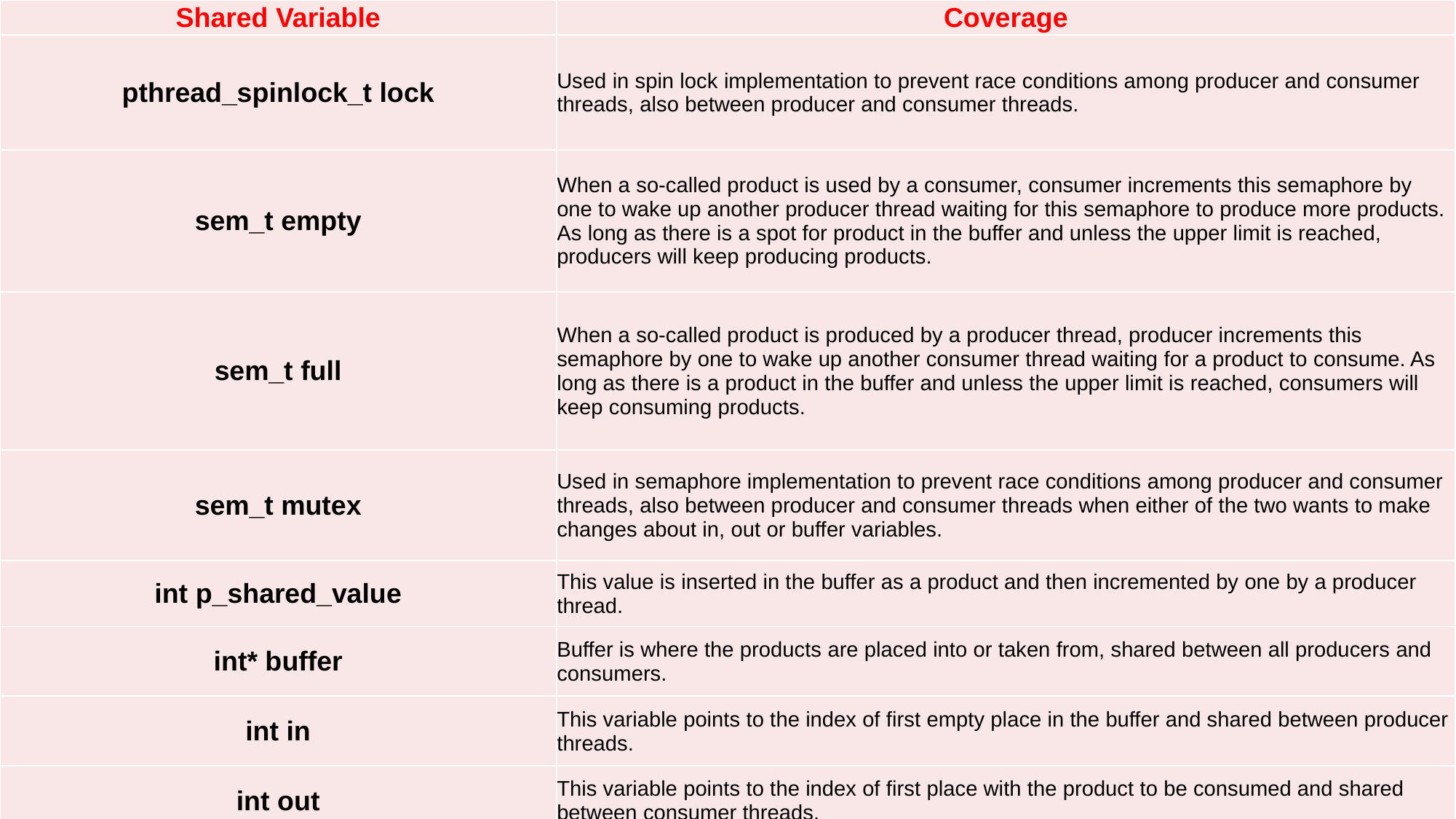

| Shared Variable | Coverage |
| --- | --- |
| pthread\_spinlock\_t lock | Used in spin lock implementation to prevent race conditions among producer and consumer threads, also between producer and consumer threads. |
| sem\_t empty | When a so-called product is used by a consumer, consumer increments this semaphore by one to wake up another producer thread waiting for this semaphore to produce more products. As long as there is a spot for product in the buffer and unless the upper limit is reached, producers will keep producing products. |
| sem\_t full | When a so-called product is produced by a producer thread, producer increments this semaphore by one to wake up another consumer thread waiting for a product to consume. As long as there is a product in the buffer and unless the upper limit is reached, consumers will keep consuming products. |
| sem\_t mutex | Used in semaphore implementation to prevent race conditions among producer and consumer threads, also between producer and consumer threads when either of the two wants to make changes about in, out or buffer variables. |
| int p\_shared\_value | This value is inserted in the buffer as a product and then incremented by one by a producer thread. |
| int\* buffer | Buffer is where the products are placed into or taken from, shared between all producers and consumers. |
| int in | This variable points to the index of first empty place in the buffer and shared between producer threads. |
| int out | This variable points to the index of first place with the product to be consumed and shared between consumer threads. |